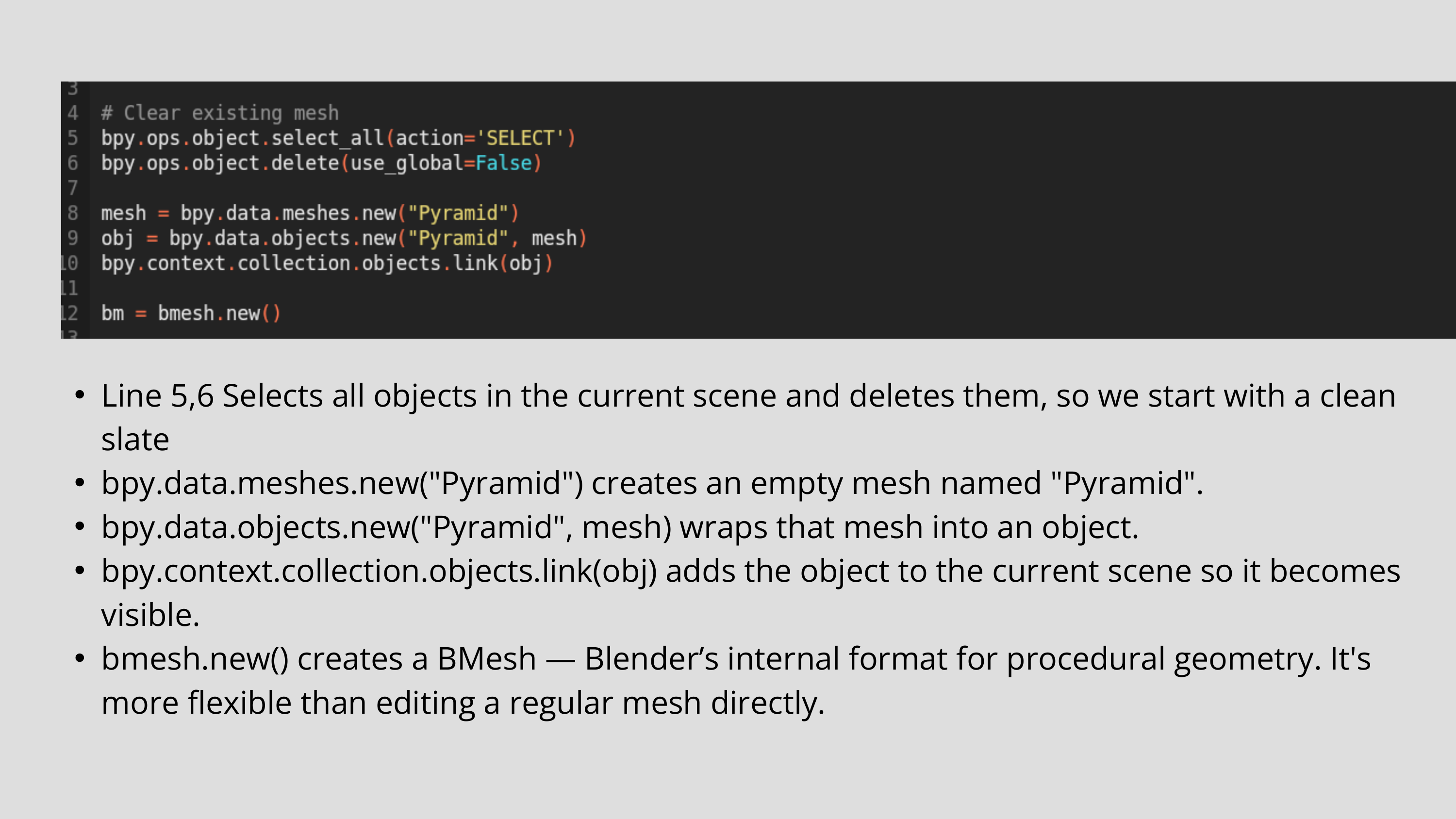

Line 5,6 Selects all objects in the current scene and deletes them, so we start with a clean slate
bpy.data.meshes.new("Pyramid") creates an empty mesh named "Pyramid".
bpy.data.objects.new("Pyramid", mesh) wraps that mesh into an object.
bpy.context.collection.objects.link(obj) adds the object to the current scene so it becomes visible.
bmesh.new() creates a BMesh — Blender’s internal format for procedural geometry. It's more flexible than editing a regular mesh directly.